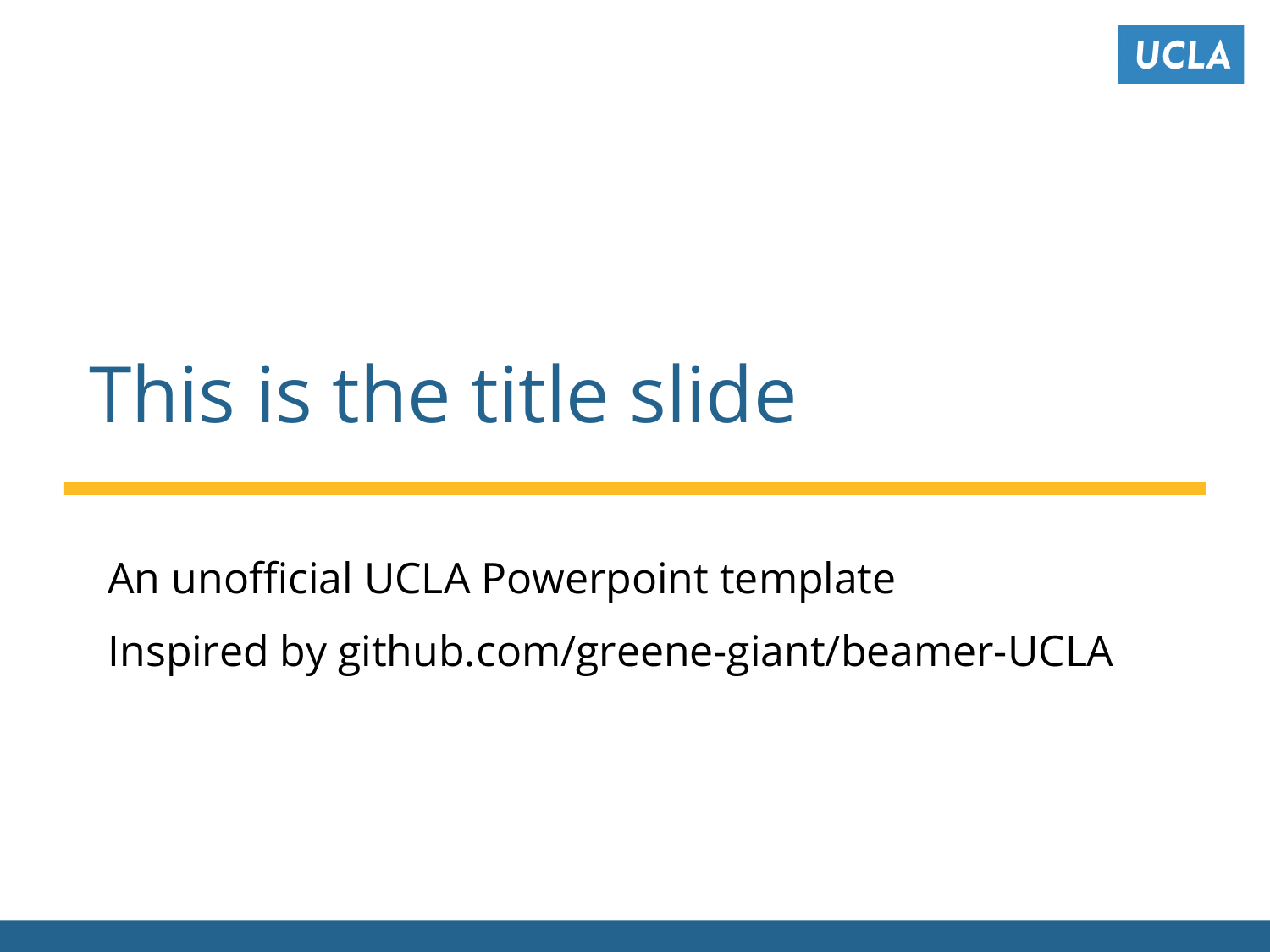

# This is the title slide
An unofficial UCLA Powerpoint template
Inspired by github.com/greene-giant/beamer-UCLA